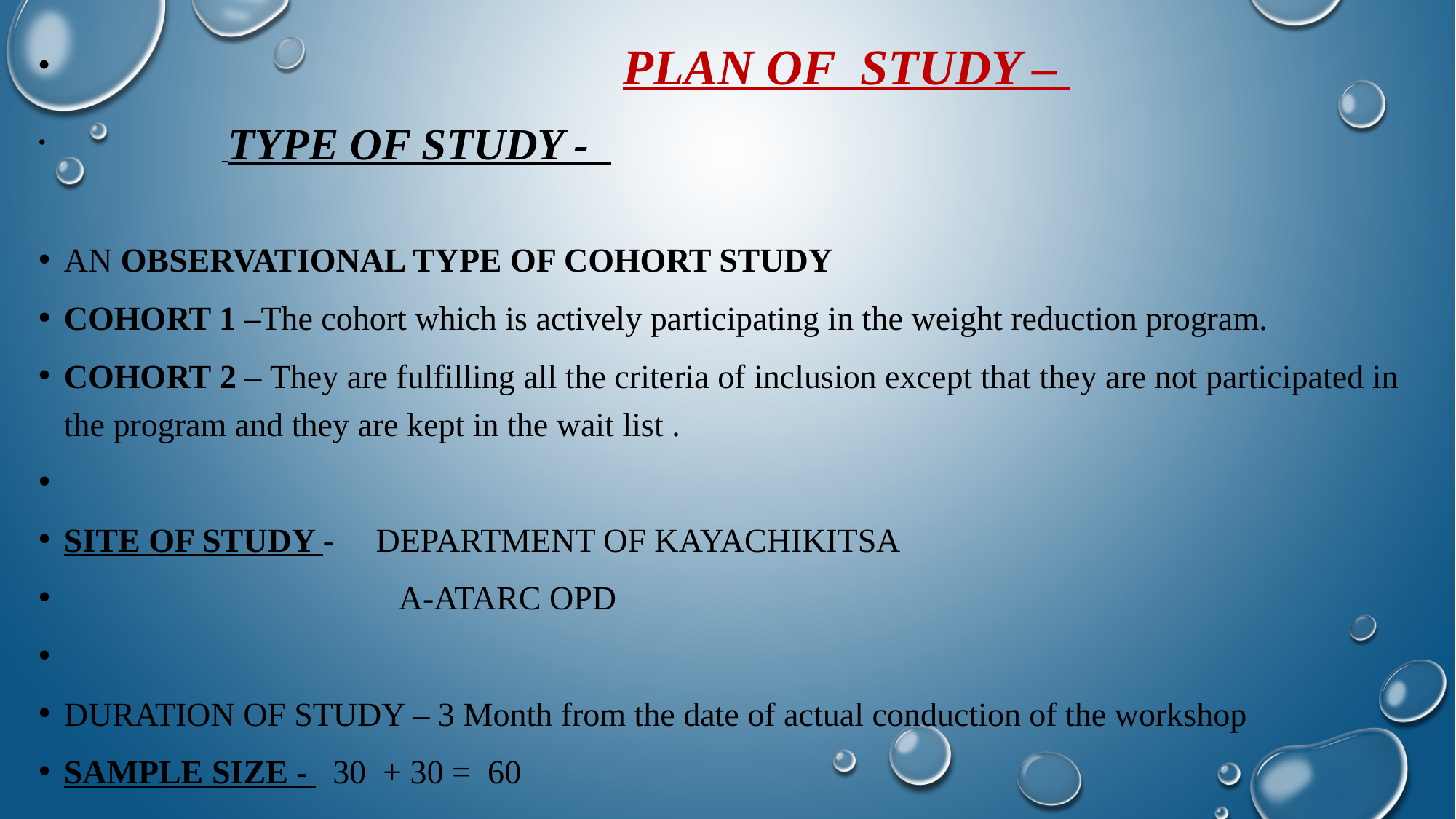

Plan of  Study –
                              Type of study -

An observational type of Cohort study
Cohort 1 –The cohort which is actively participating in the weight reduction program.
Cohort 2 – They are fulfilling all the criteria of inclusion except that they are not participated in the program and they are kept in the wait list .

SITE OF STUDY -     Department of Kayachikitsa
                                        A-ATARC OPD

DURATION OF STUDY – 3 Month from the date of actual conduction of the workshop
Sample Size -   30  + 30 =  60